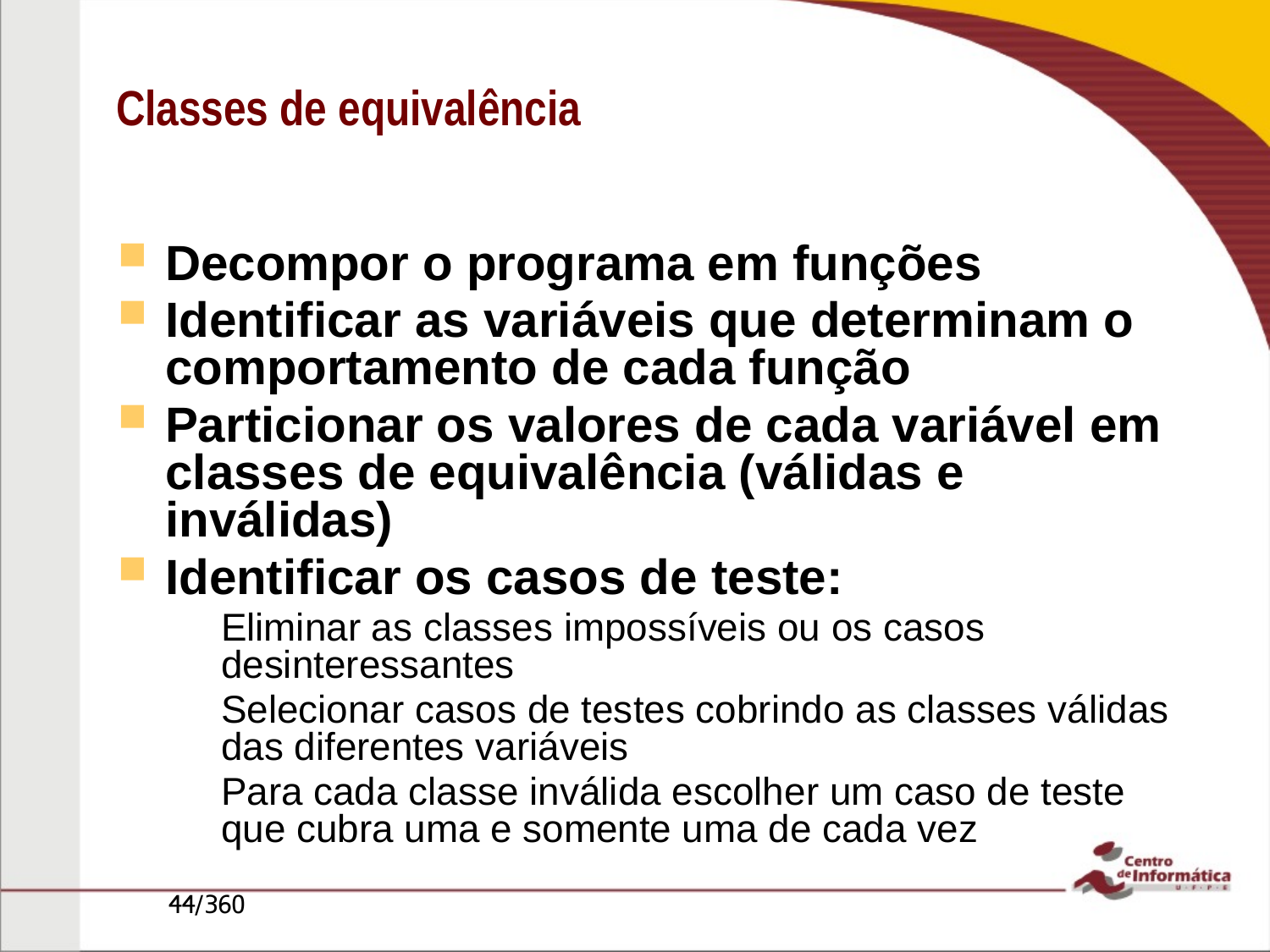

# Classes de equivalência
Decompor o programa em funções
Identificar as variáveis que determinam o comportamento de cada função
Particionar os valores de cada variável em classes de equivalência (válidas e inválidas)
Identificar os casos de teste:
Eliminar as classes impossíveis ou os casos desinteressantes
Selecionar casos de testes cobrindo as classes válidas das diferentes variáveis
Para cada classe inválida escolher um caso de teste que cubra uma e somente uma de cada vez
44/360